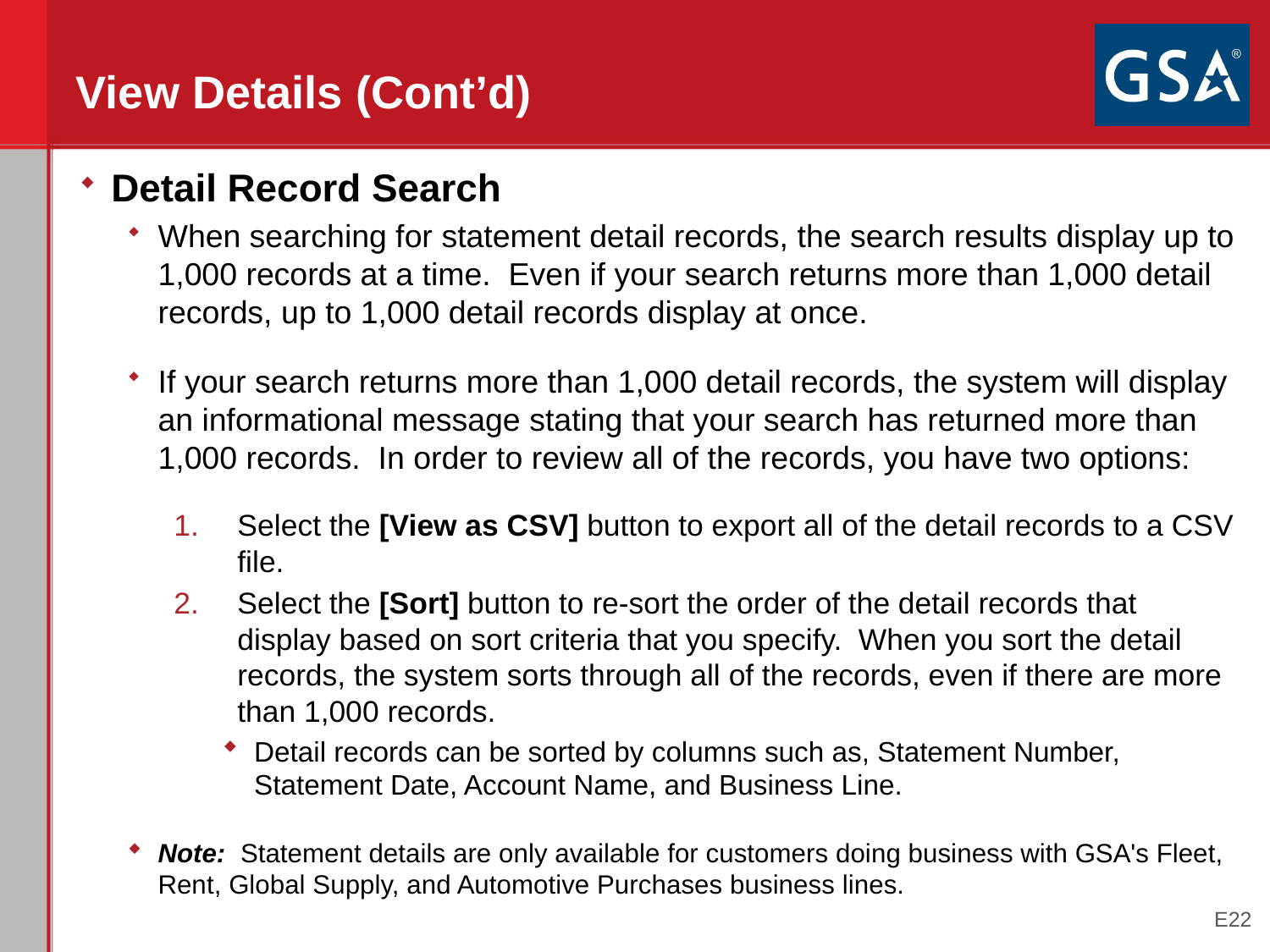

# View Details (Cont’d)
Detail Record Search
When searching for statement detail records, the search results display up to 1,000 records at a time.  Even if your search returns more than 1,000 detail records, up to 1,000 detail records display at once.

If your search returns more than 1,000 detail records, the system will display an informational message stating that your search has returned more than 1,000 records.  In order to review all of the records, you have two options:

Select the [View as CSV] button to export all of the detail records to a CSV file.
Select the [Sort] button to re-sort the order of the detail records that display based on sort criteria that you specify.  When you sort the detail records, the system sorts through all of the records, even if there are more than 1,000 records.
Detail records can be sorted by columns such as, Statement Number, Statement Date, Account Name, and Business Line.

Note:  Statement details are only available for customers doing business with GSA's Fleet, Rent, Global Supply, and Automotive Purchases business lines.

E22